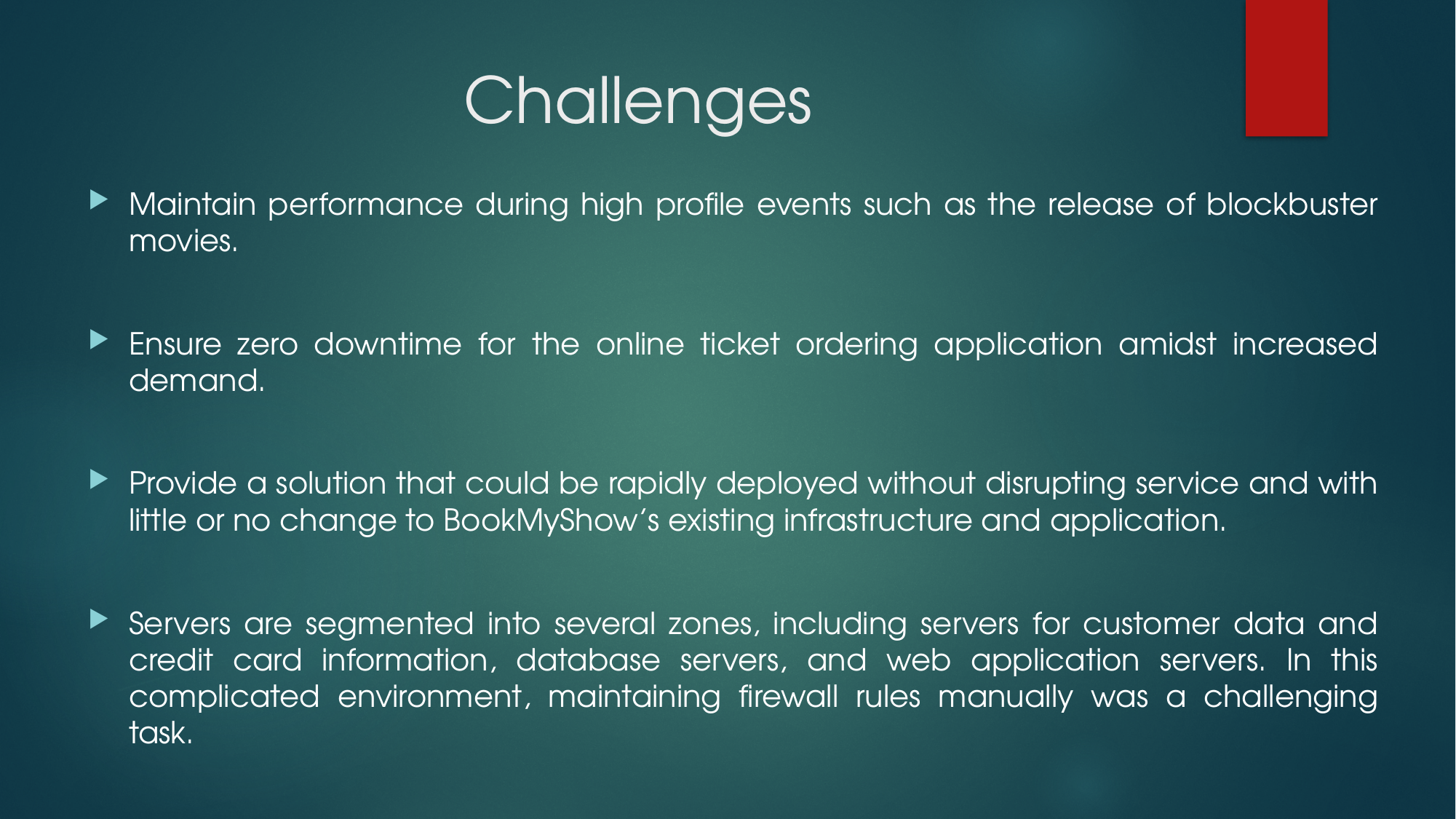

# Challenges
Maintain performance during high profile events such as the release of blockbuster movies.

Ensure zero downtime for the online ticket ordering application amidst increased demand.

Provide a solution that could be rapidly deployed without disrupting service and with little or no change to BookMyShow’s existing infrastructure and application.

Servers are segmented into several zones, including servers for customer data and credit card information, database servers, and web application servers. In this complicated environment, maintaining firewall rules manually was a challenging task.